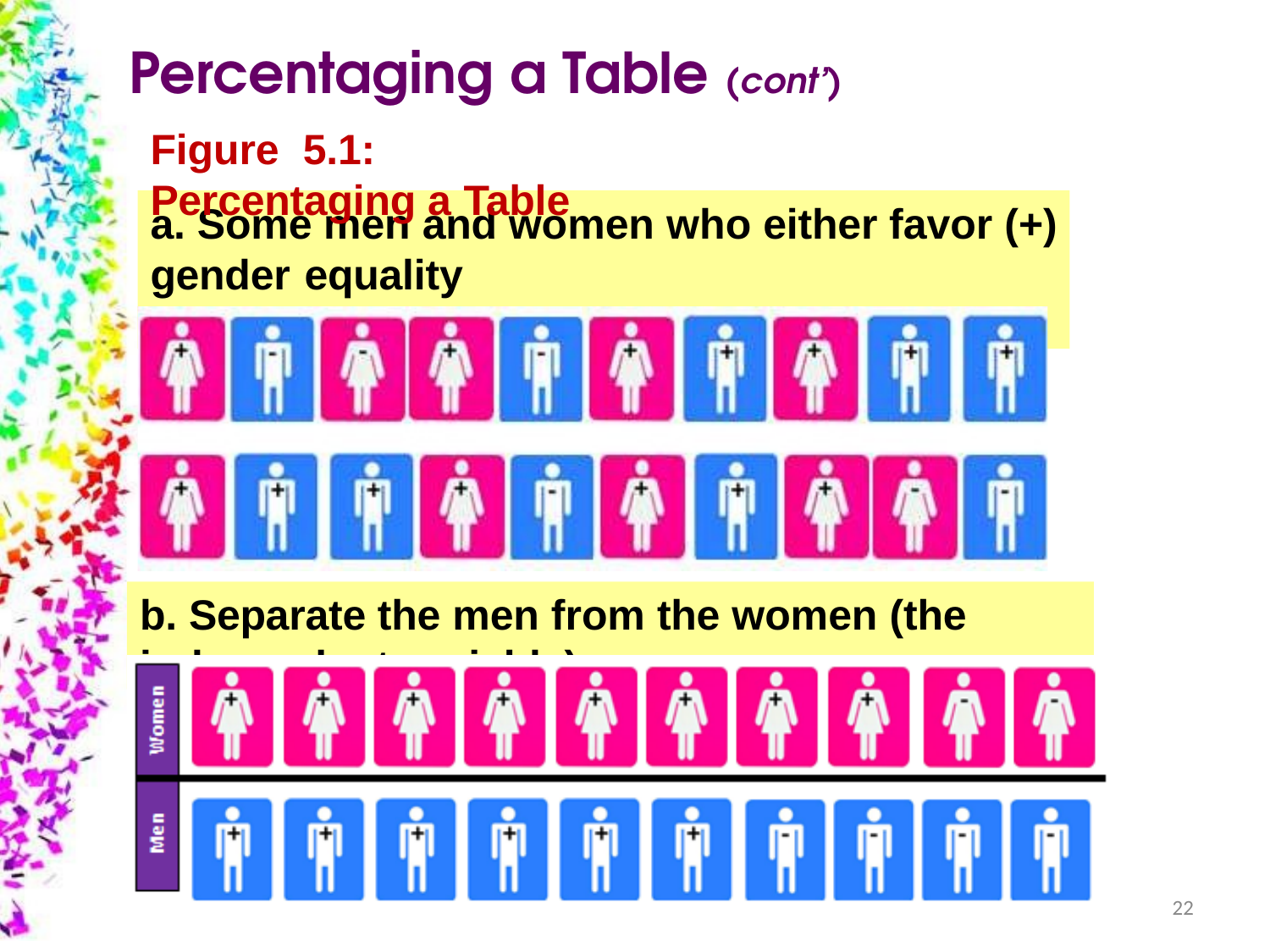

# Percentaging a Table (cont’)
Figure  5.1:	Percentaging a Table
a. Some men and women who either favor (+) gender equality
or don’t (-) favor it.

b. Separate the men from the women (the independent variable).

22